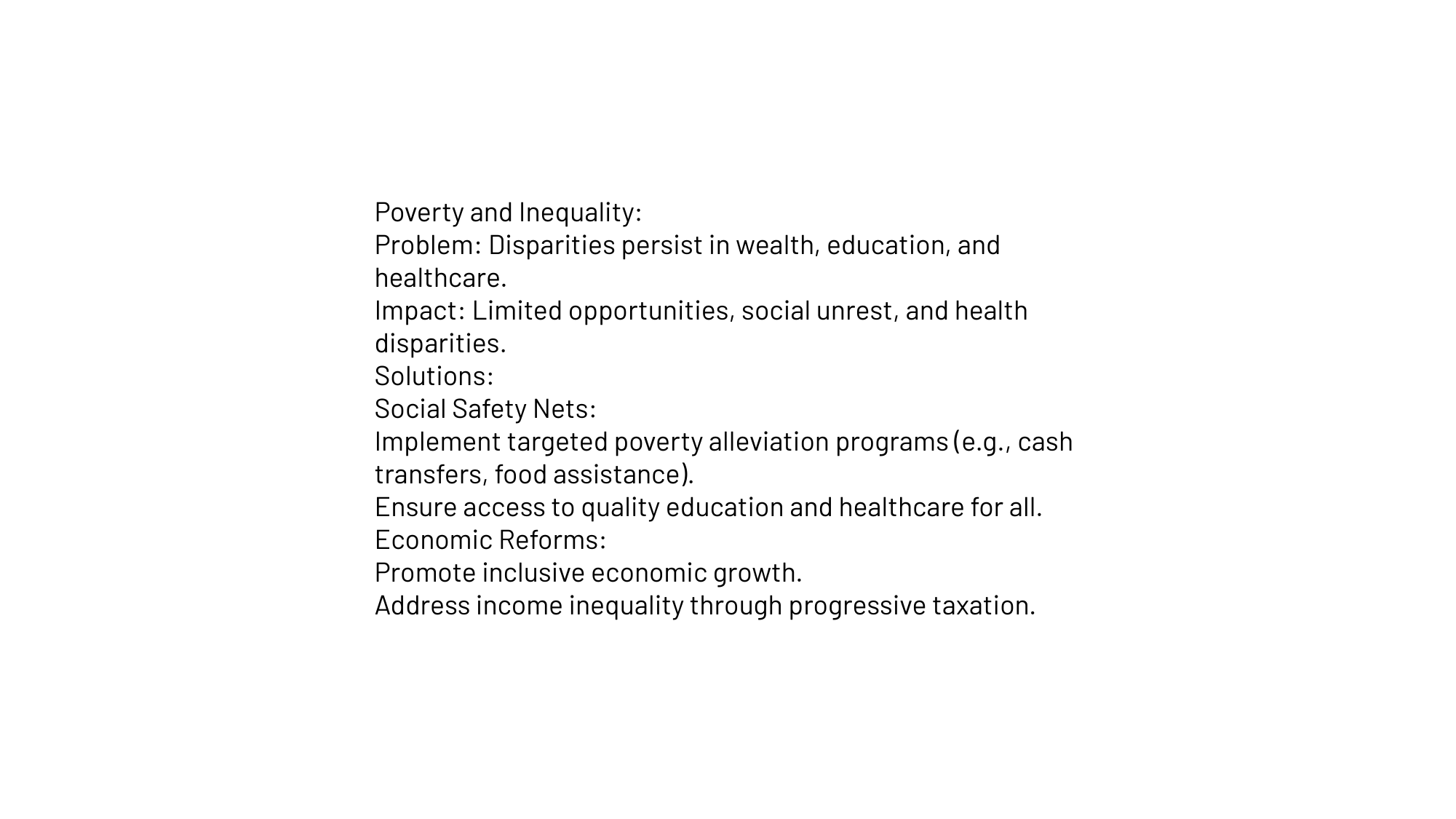

Poverty and Inequality:
Problem: Disparities persist in wealth, education, and healthcare.
Impact: Limited opportunities, social unrest, and health disparities.
Solutions:
Social Safety Nets:
Implement targeted poverty alleviation programs (e.g., cash transfers, food assistance).
Ensure access to quality education and healthcare for all.
Economic Reforms:
Promote inclusive economic growth.
Address income inequality through progressive taxation.